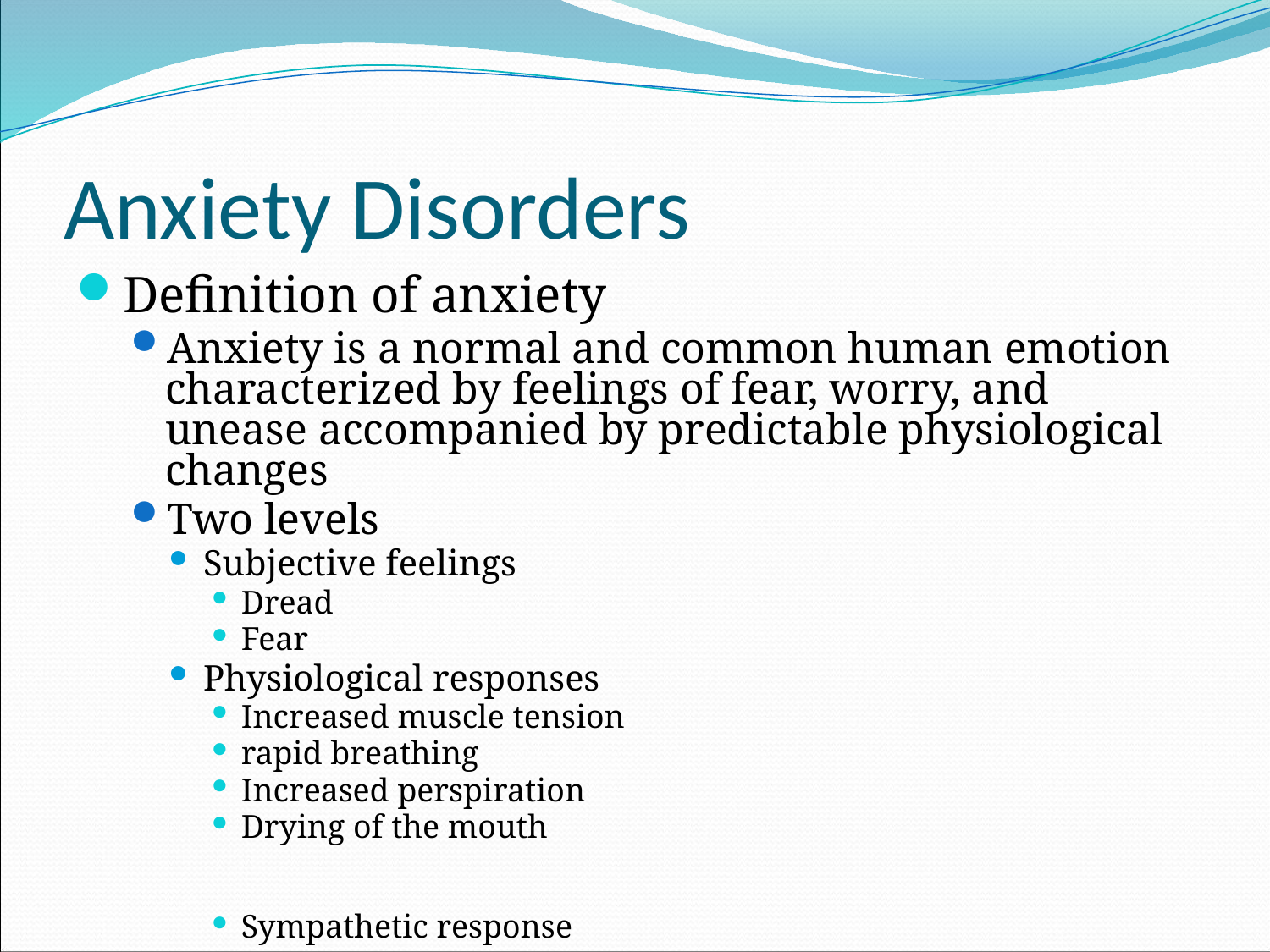

# Anxiety Disorders
Definition of anxiety
Anxiety is a normal and common human emotion characterized by feelings of fear, worry, and unease accompanied by predictable physiological changes
Two levels
Subjective feelings
Dread
Fear
Physiological responses
Increased muscle tension
rapid breathing
Increased perspiration
Drying of the mouth

Sympathetic response